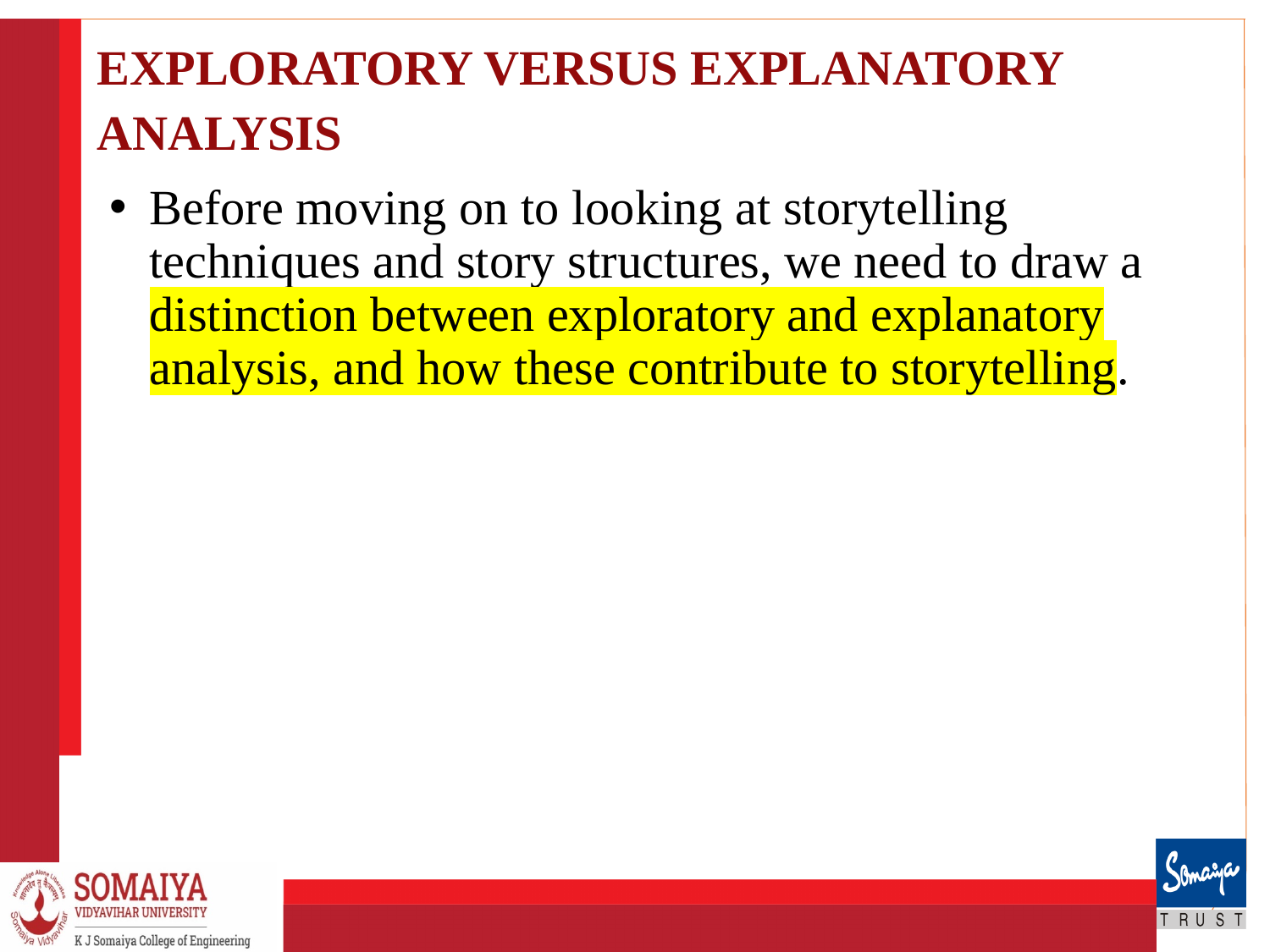

# EXPLORATORY VERSUS EXPLANATORY ANALYSIS
Before moving on to looking at storytelling techniques and story structures, we need to draw a distinction between exploratory and explanatory analysis, and how these contribute to storytelling.